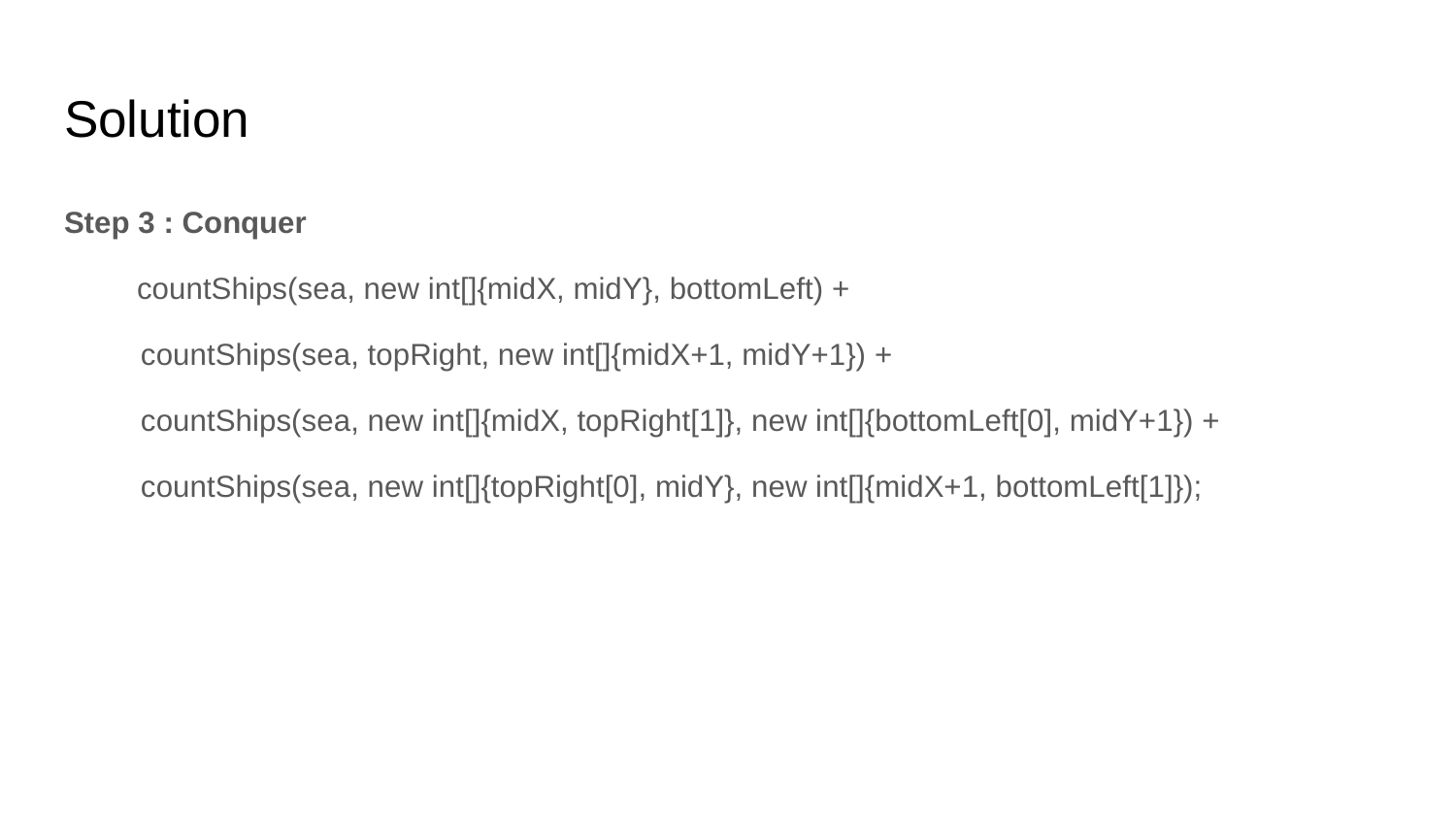

# Solution
Step 3 : Conquer
countShips(sea, new int[]{midX, midY}, bottomLeft) +
         countShips(sea, topRight, new int[]{midX+1, midY+1}) +
         countShips(sea, new int[]{midX, topRight[1]}, new int[]{bottomLeft[0], midY+1}) +
         countShips(sea, new int[]{topRight[0], midY}, new int[]{midX+1, bottomLeft[1]});